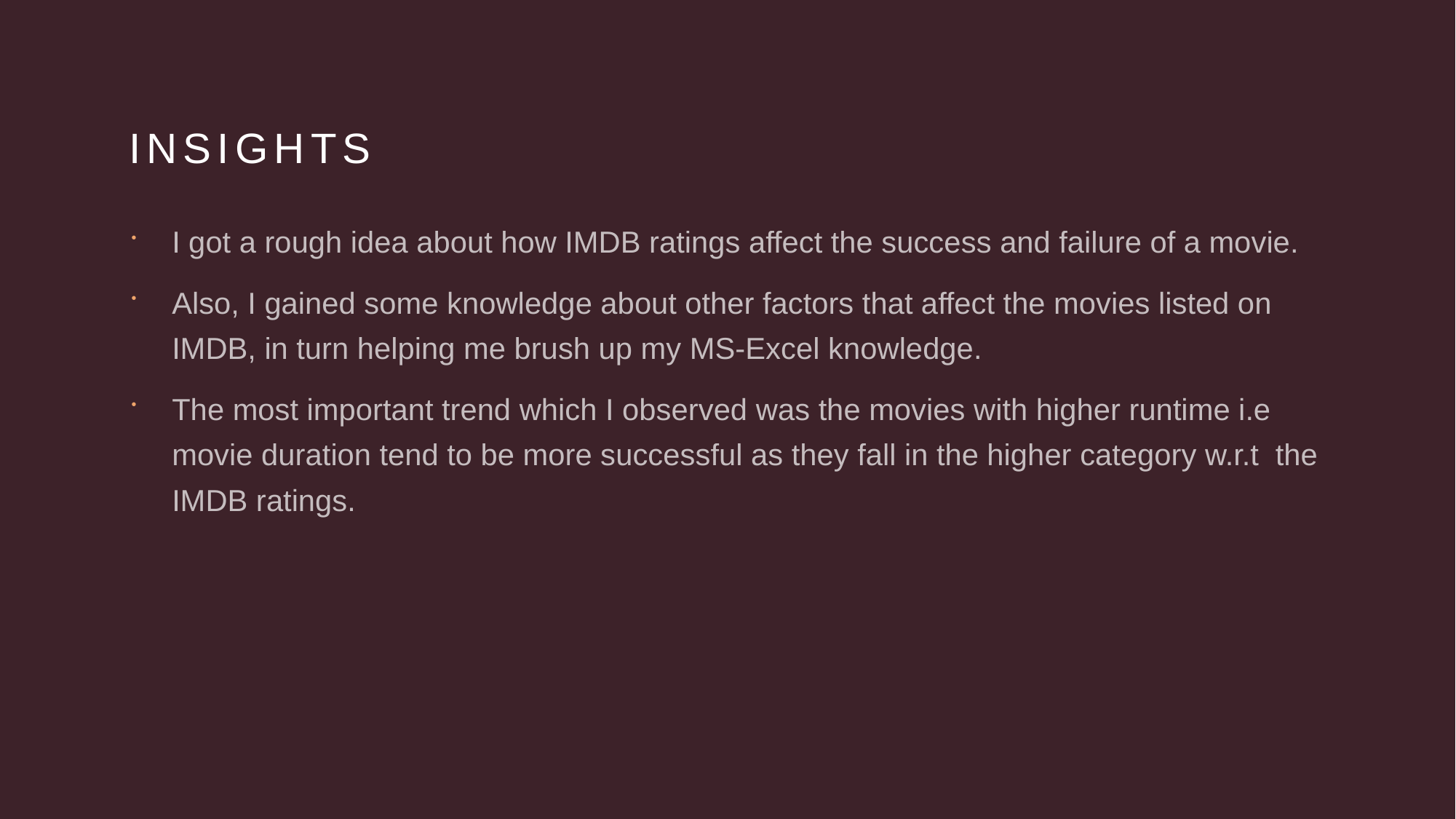

# insights
I got a rough idea about how IMDB ratings affect the success and failure of a movie.
Also, I gained some knowledge about other factors that affect the movies listed on IMDB, in turn helping me brush up my MS-Excel knowledge.
The most important trend which I observed was the movies with higher runtime i.e movie duration tend to be more successful as they fall in the higher category w.r.t  the IMDB ratings.